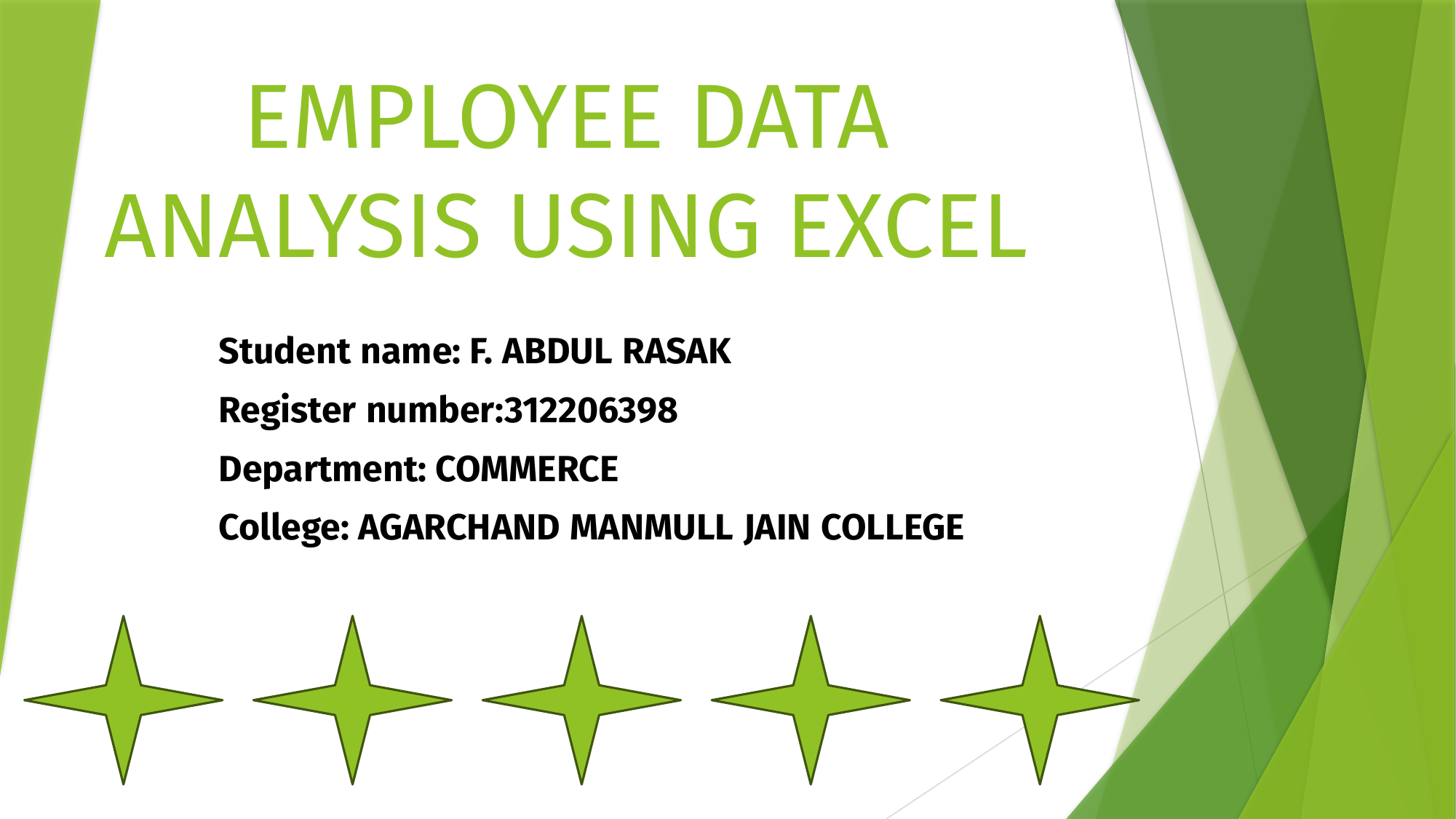

# EMPLOYEE DATA ANALYSIS USING EXCEL
Student name: F. ABDUL RASAK
Register number:312206398
Department: COMMERCE
College: AGARCHAND MANMULL JAIN COLLEGE